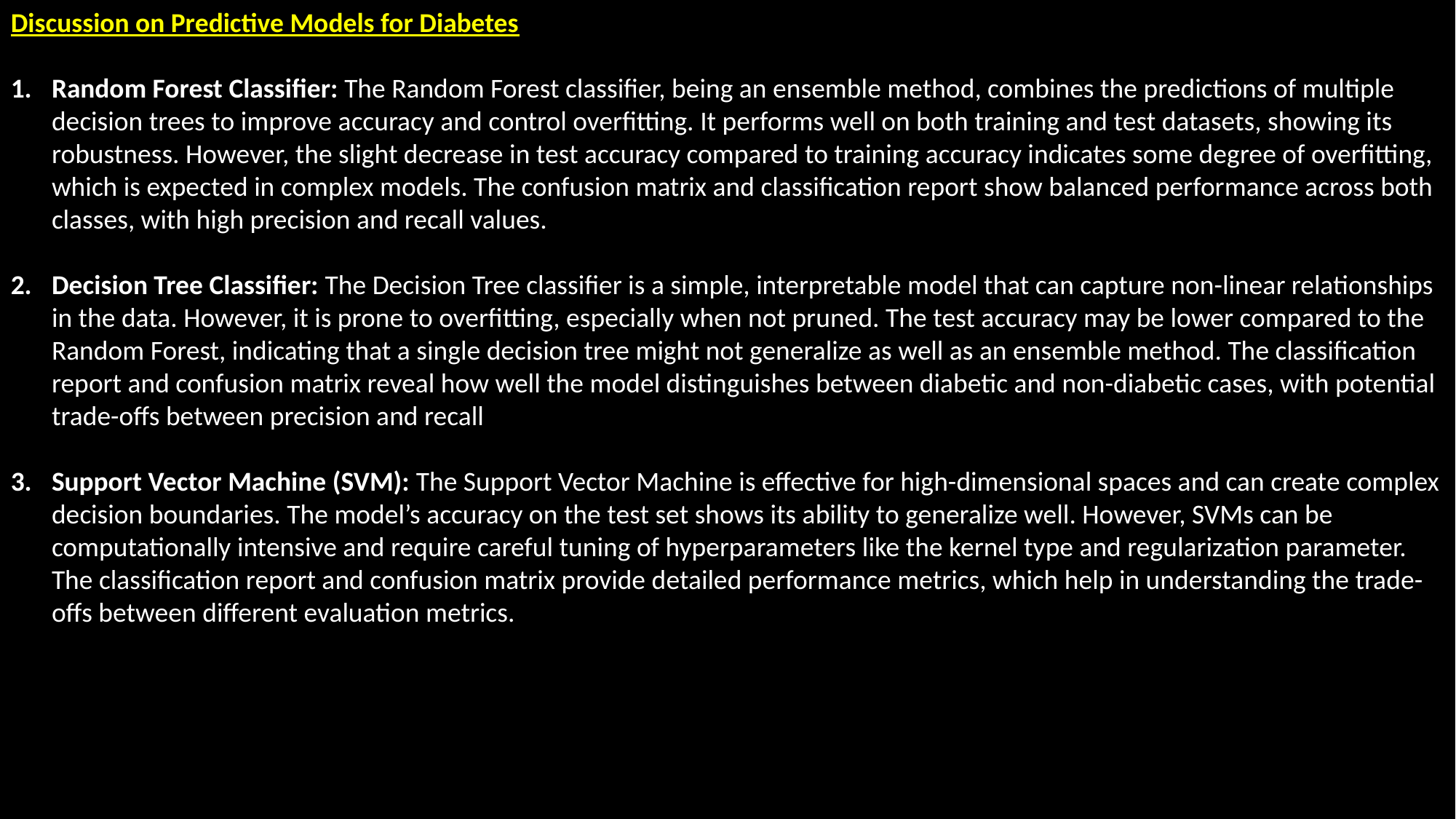

Discussion on Predictive Models for Diabetes

Random Forest Classifier: The Random Forest classifier, being an ensemble method, combines the predictions of multiple decision trees to improve accuracy and control overfitting. It performs well on both training and test datasets, showing its robustness. However, the slight decrease in test accuracy compared to training accuracy indicates some degree of overfitting, which is expected in complex models. The confusion matrix and classification report show balanced performance across both classes, with high precision and recall values.

Decision Tree Classifier: The Decision Tree classifier is a simple, interpretable model that can capture non-linear relationships in the data. However, it is prone to overfitting, especially when not pruned. The test accuracy may be lower compared to the Random Forest, indicating that a single decision tree might not generalize as well as an ensemble method. The classification report and confusion matrix reveal how well the model distinguishes between diabetic and non-diabetic cases, with potential trade-offs between precision and recall

Support Vector Machine (SVM): The Support Vector Machine is effective for high-dimensional spaces and can create complex decision boundaries. The model’s accuracy on the test set shows its ability to generalize well. However, SVMs can be computationally intensive and require careful tuning of hyperparameters like the kernel type and regularization parameter. The classification report and confusion matrix provide detailed performance metrics, which help in understanding the trade-offs between different evaluation metrics.